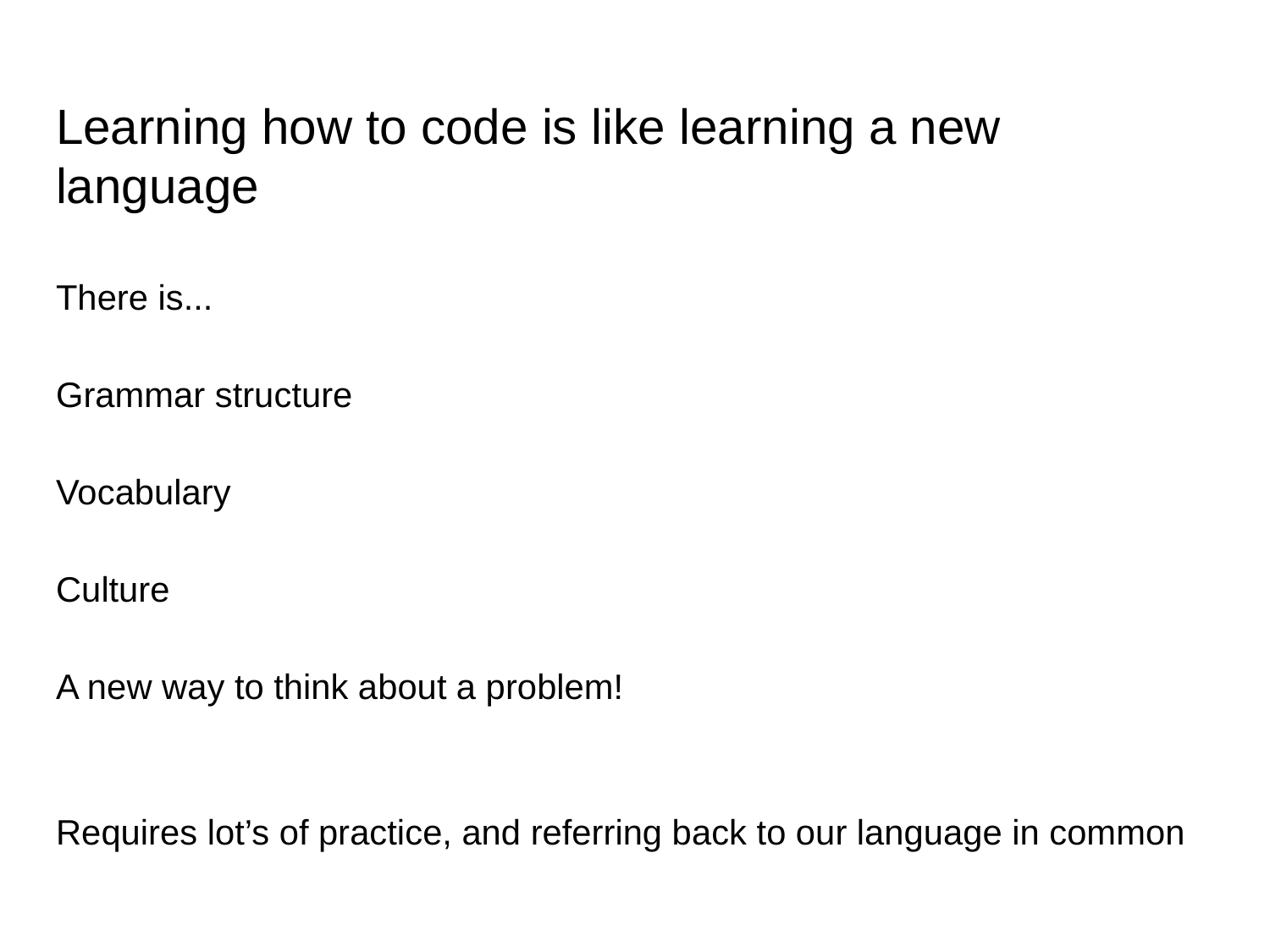

# Learning how to code is like learning a new language

There is...

Grammar structure

Vocabulary

Culture

A new way to think about a problem!

Requires lot’s of practice, and referring back to our language in common